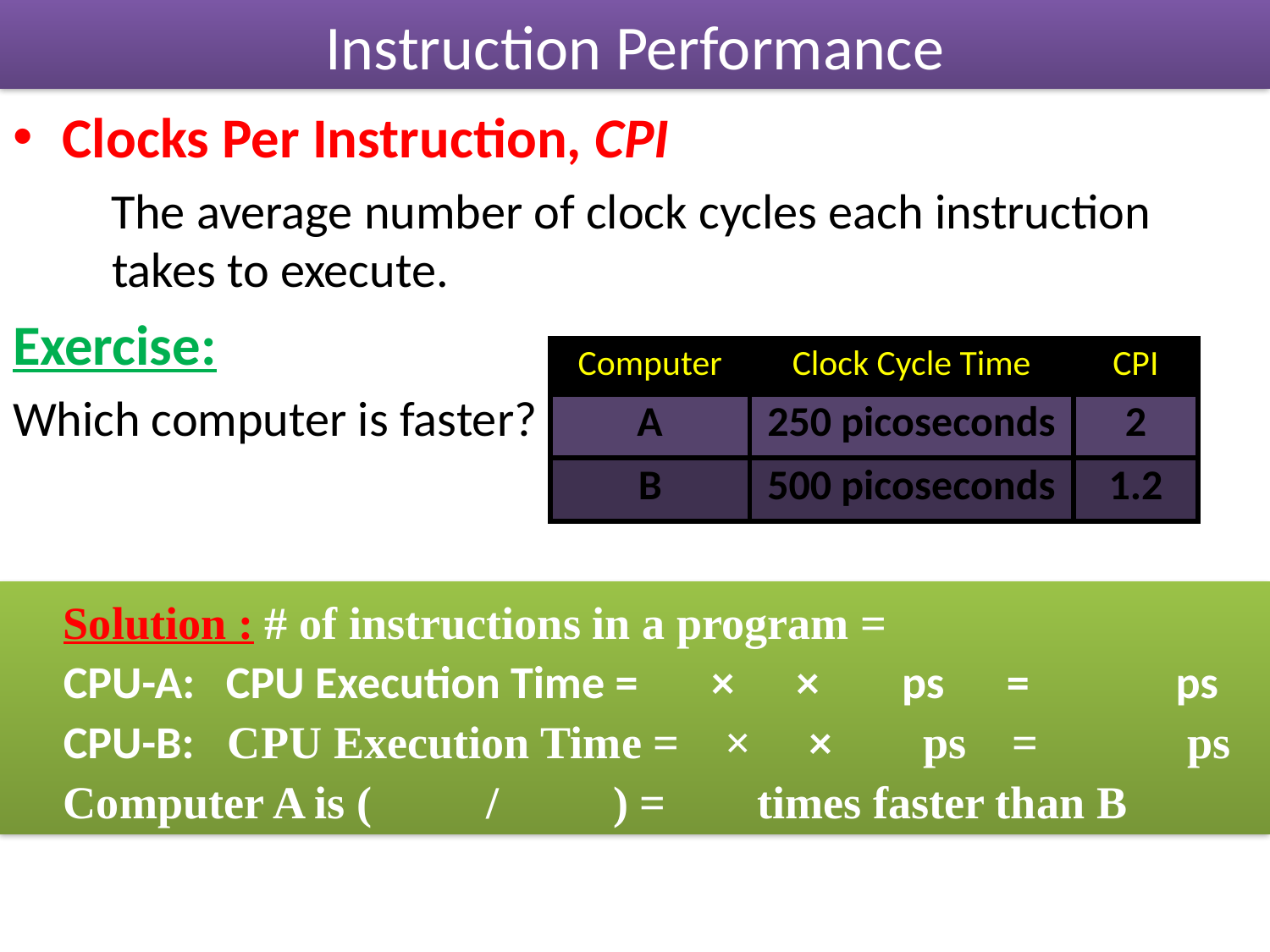

# Instruction Performance
Clocks Per Instruction, CPI
The average number of clock cycles each instruction takes to execute.
Exercise:
Which computer is faster?
| Computer | Clock Cycle Time | CPI |
| --- | --- | --- |
| A | 250 picoseconds | 2 |
| B | 500 picoseconds | 1.2 |
Solution : # of instructions in a program =
CPU-A:   CPU Execution Time =       ×      ×        ps      =              ps
CPU-B:   CPU Execution Time =    ×     ×        ps    =             ps
Computer A is (          /          ) =        times faster than B